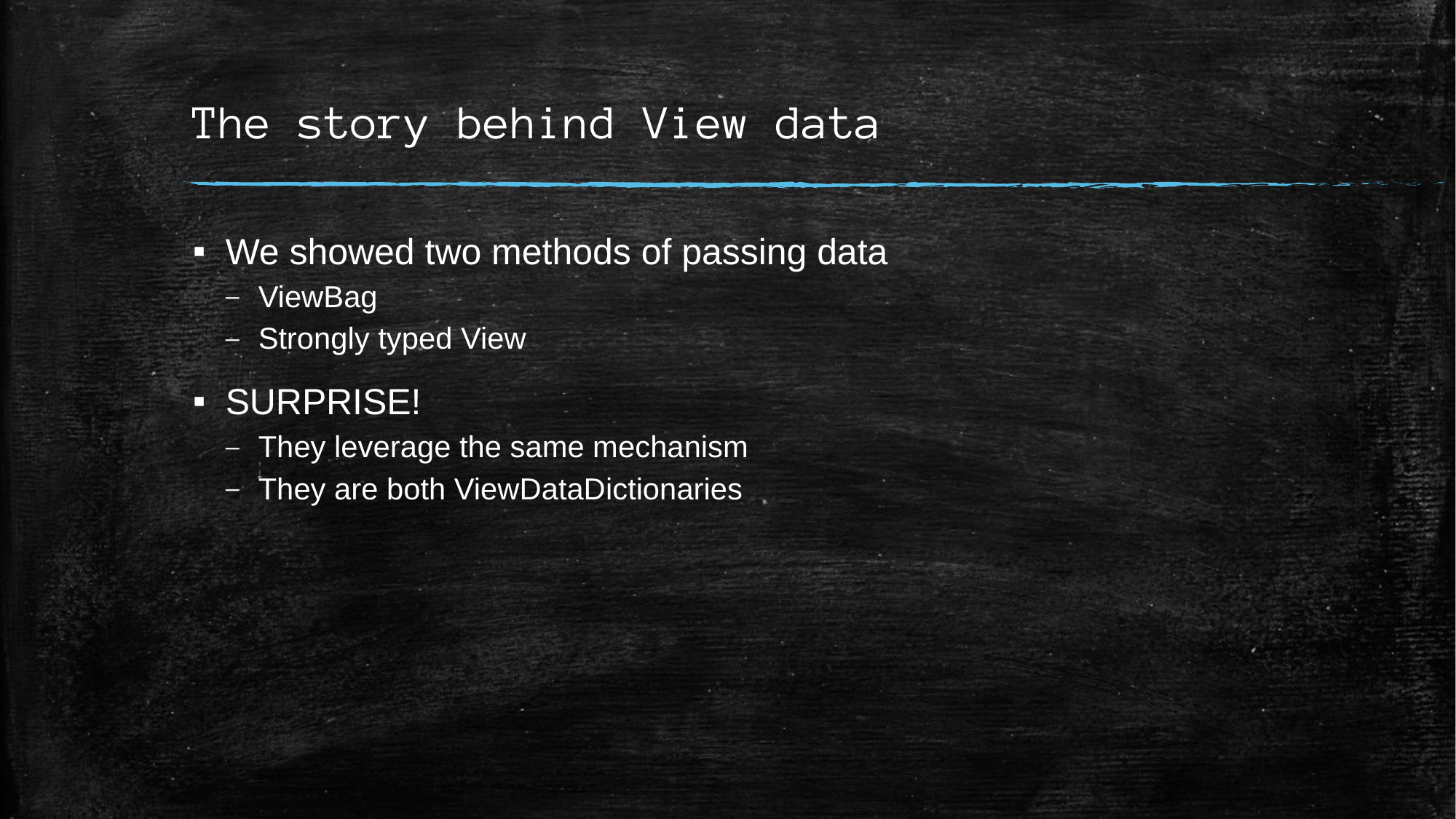

# The story behind View data
We showed two methods of passing data
ViewBag
Strongly typed View
SURPRISE!
They leverage the same mechanism
They are both ViewDataDictionaries